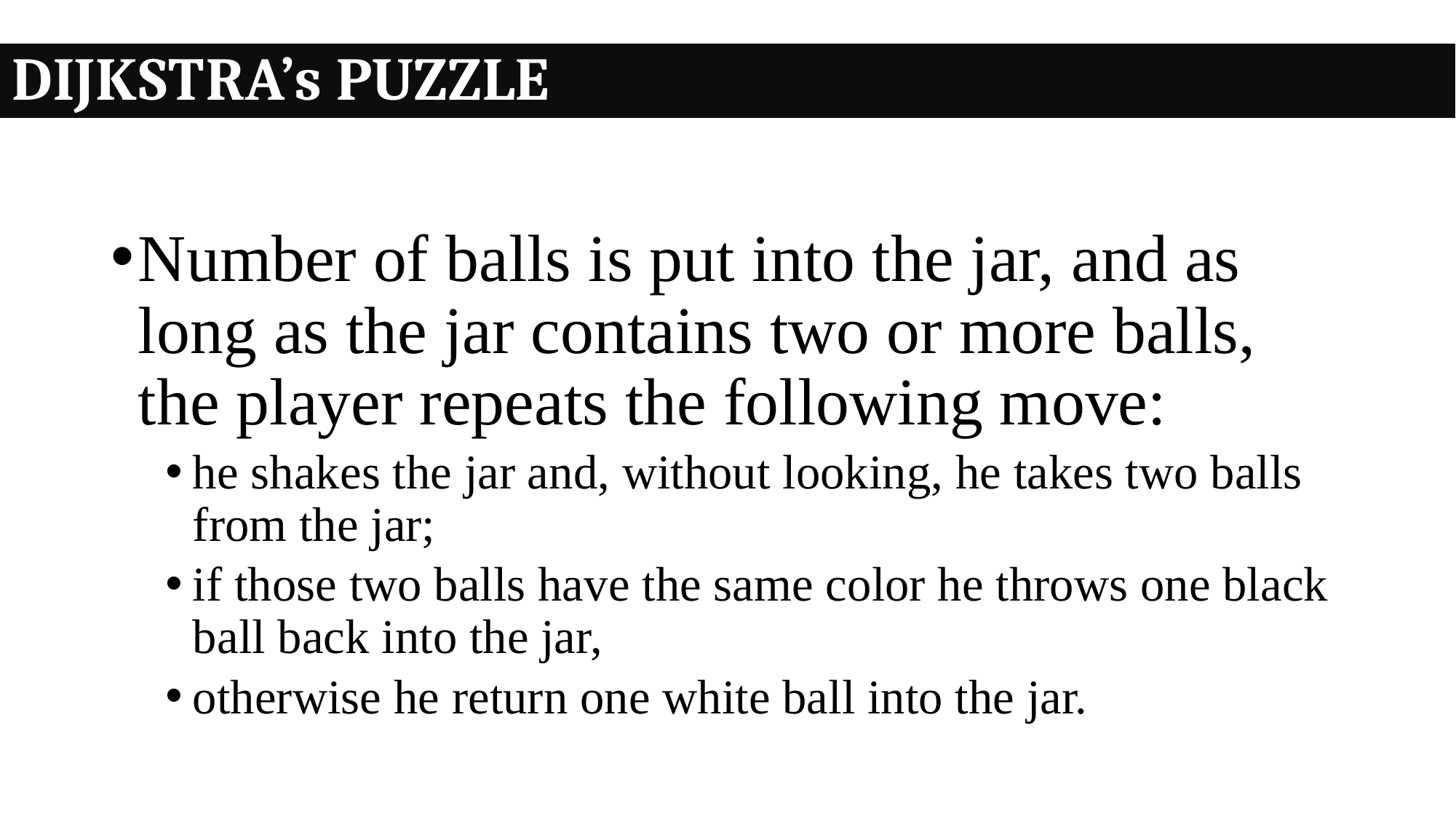

DIJKSTRA’s PUZZLE
Number of balls is put into the jar, and as long as the jar contains two or more balls, the player repeats the following move:
he shakes the jar and, without looking, he takes two balls from the jar;
if those two balls have the same color he throws one black ball back into the jar,
otherwise he return one white ball into the jar.